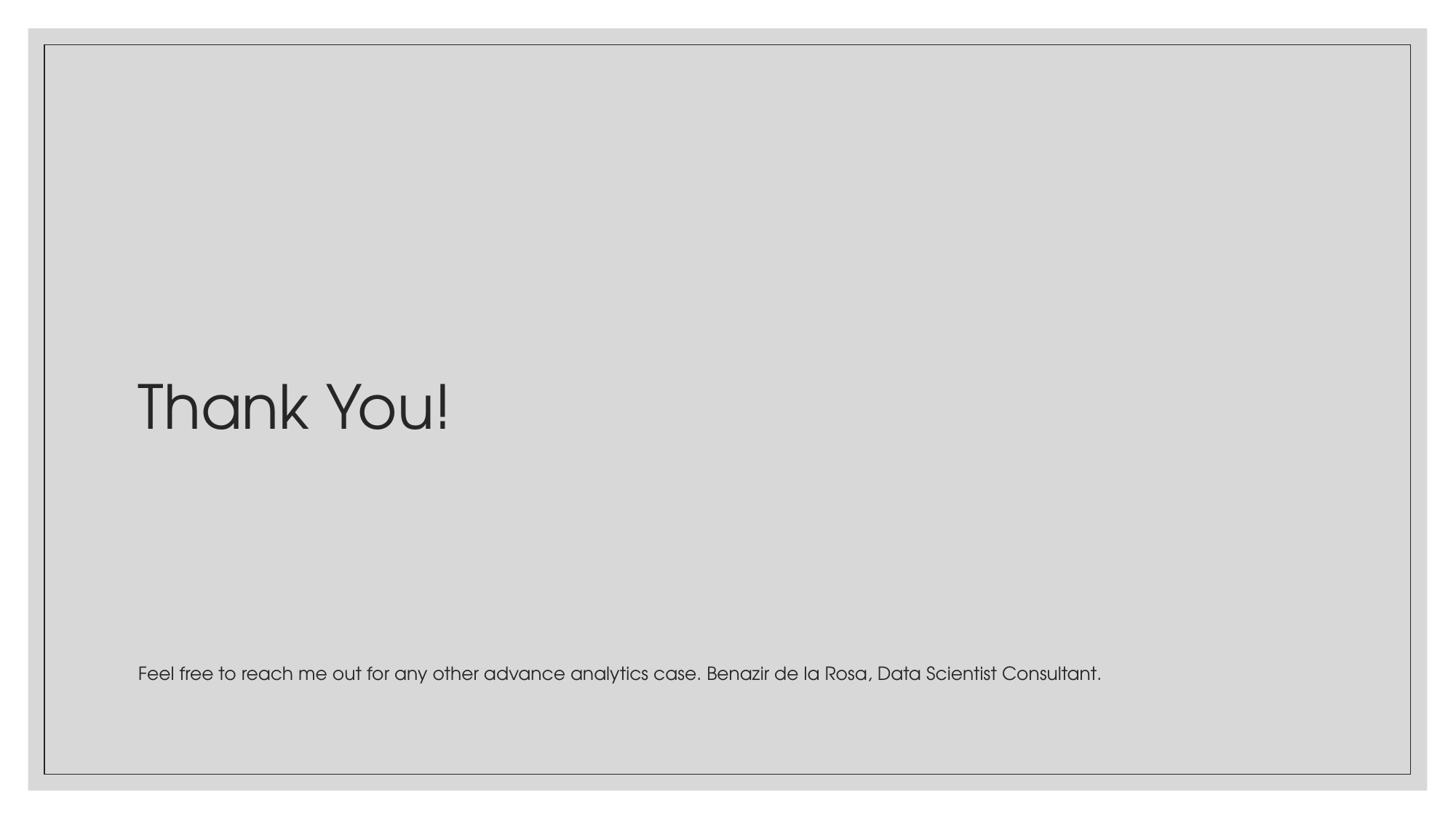

# Thank You!
Feel free to reach me out for any other advance analytics case. Benazir de la Rosa, Data Scientist Consultant.